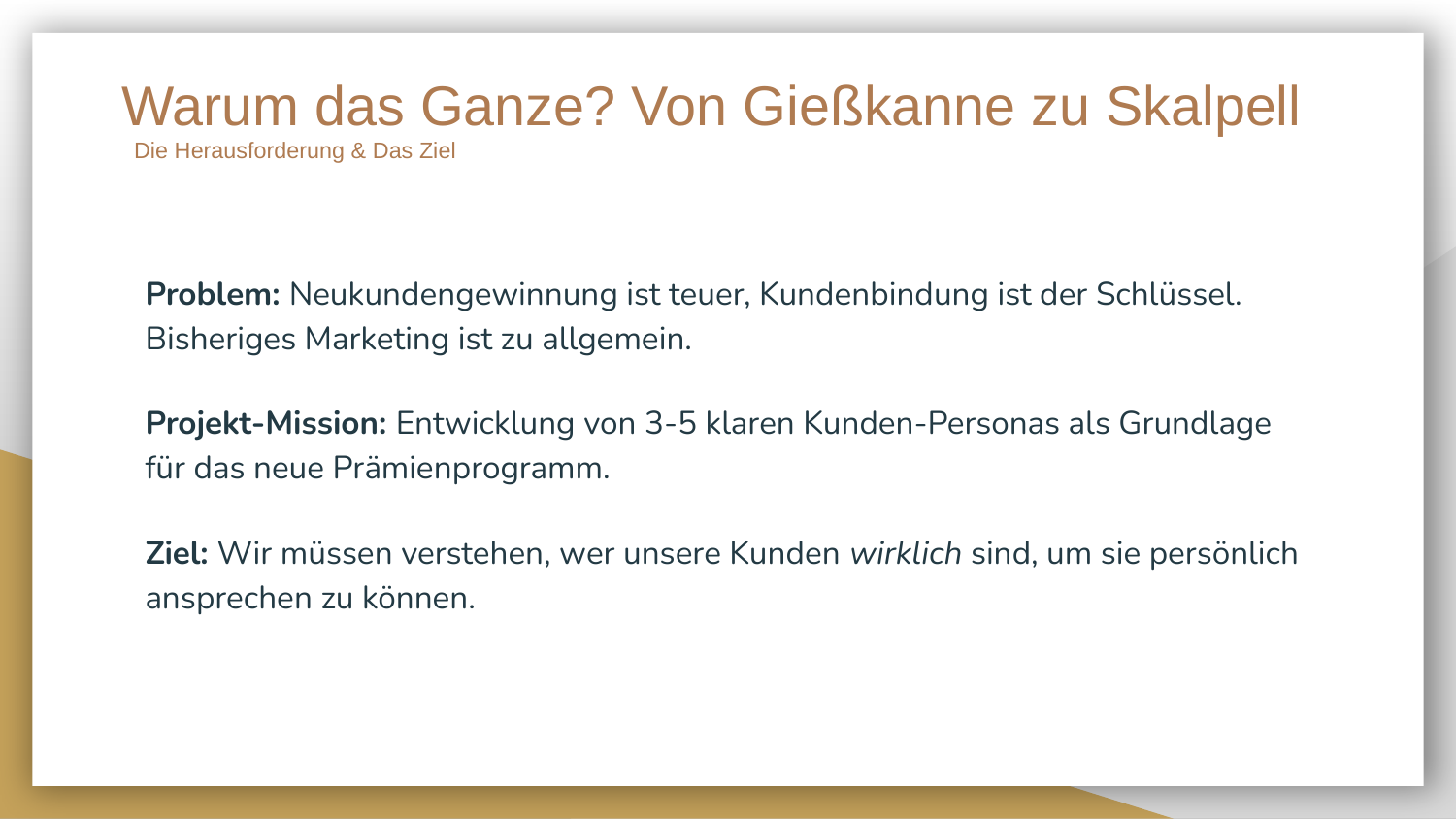

# Warum das Ganze? Von Gießkanne zu Skalpell
  Die Herausforderung & Das Ziel
Problem: Neukundengewinnung ist teuer, Kundenbindung ist der Schlüssel. Bisheriges Marketing ist zu allgemein.
Projekt-Mission: Entwicklung von 3-5 klaren Kunden-Personas als Grundlage für das neue Prämienprogramm.
Ziel: Wir müssen verstehen, wer unsere Kunden wirklich sind, um sie persönlich ansprechen zu können.